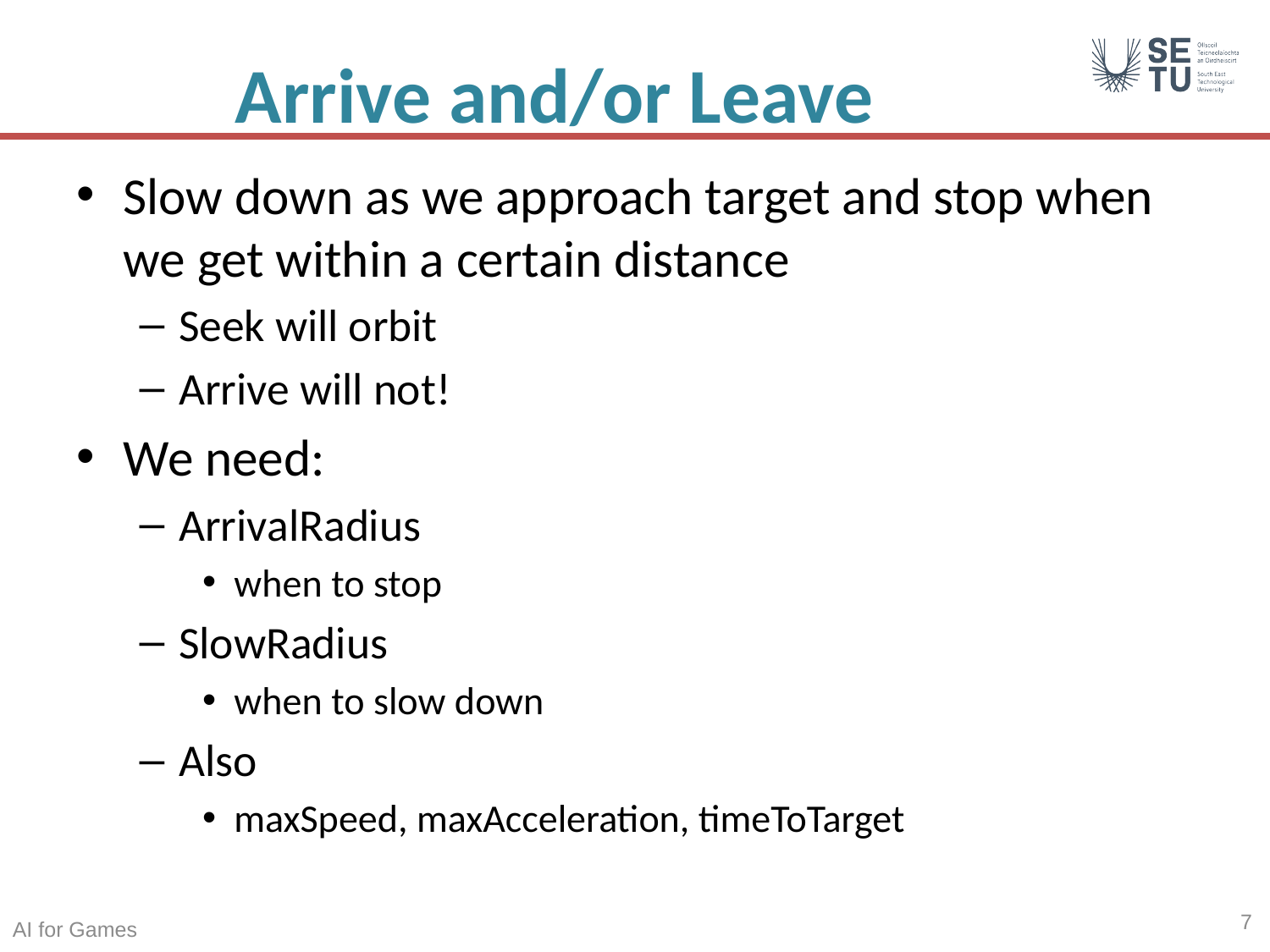

# Arrive and/or Leave
Slow down as we approach target and stop when we get within a certain distance
Seek will orbit
Arrive will not!
We need:
ArrivalRadius
when to stop
SlowRadius
when to slow down
Also
maxSpeed, maxAcceleration, timeToTarget
7